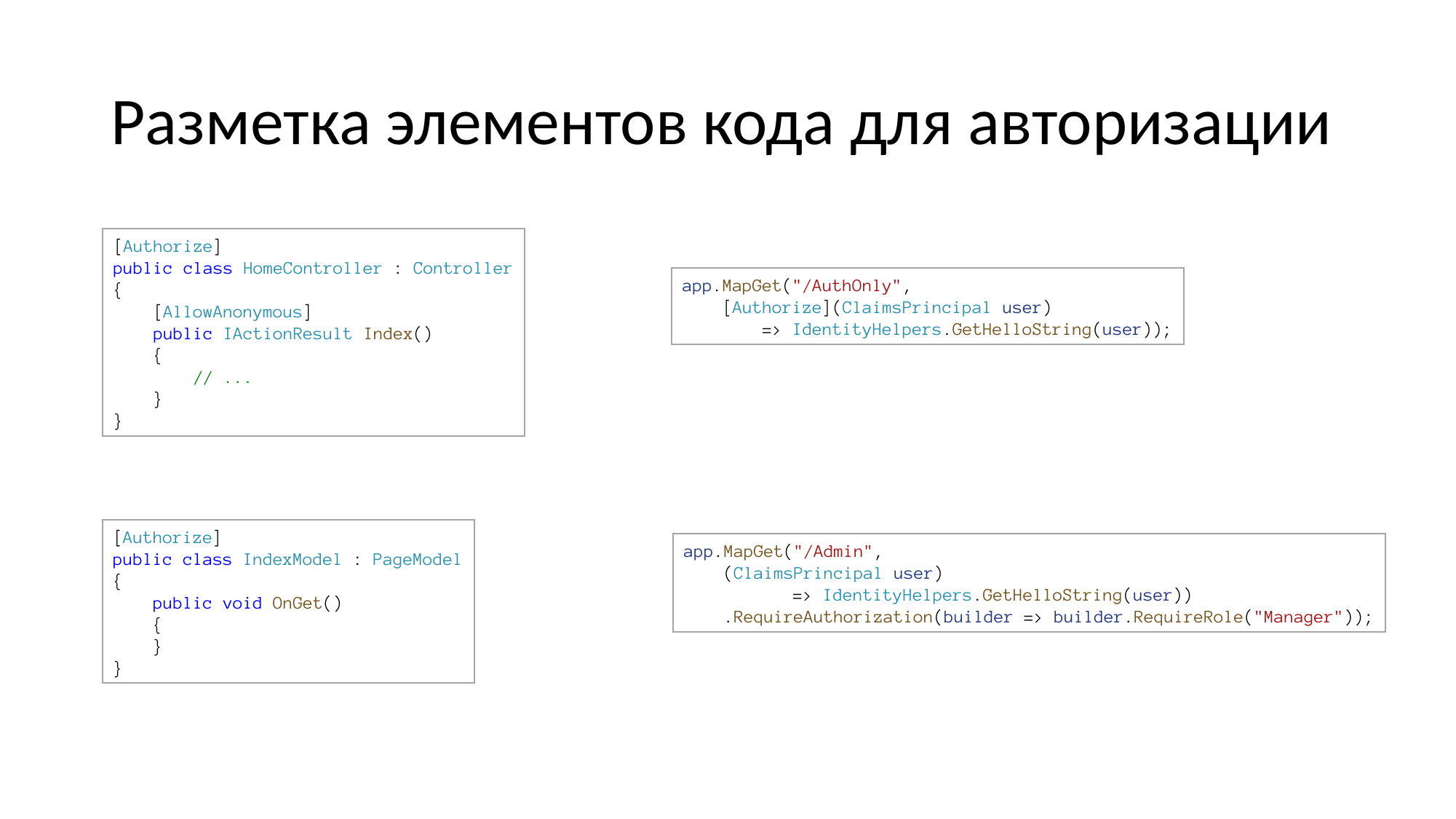

# Разметка элементов кода для авторизации
[Authorize]
public class HomeController : Controller
{
    [AllowAnonymous]
    public IActionResult Index()
    {
        // ...
    }
}
app.MapGet("/AuthOnly", 
    [Authorize](ClaimsPrincipal user) 
        => IdentityHelpers.GetHelloString(user));
[Authorize]
public class IndexModel : PageModel
{
    public void OnGet()
    {
    }
}
app.MapGet("/Admin",
    (ClaimsPrincipal user)
    	=> IdentityHelpers.GetHelloString(user))
    .RequireAuthorization(builder => builder.RequireRole("Manager"));